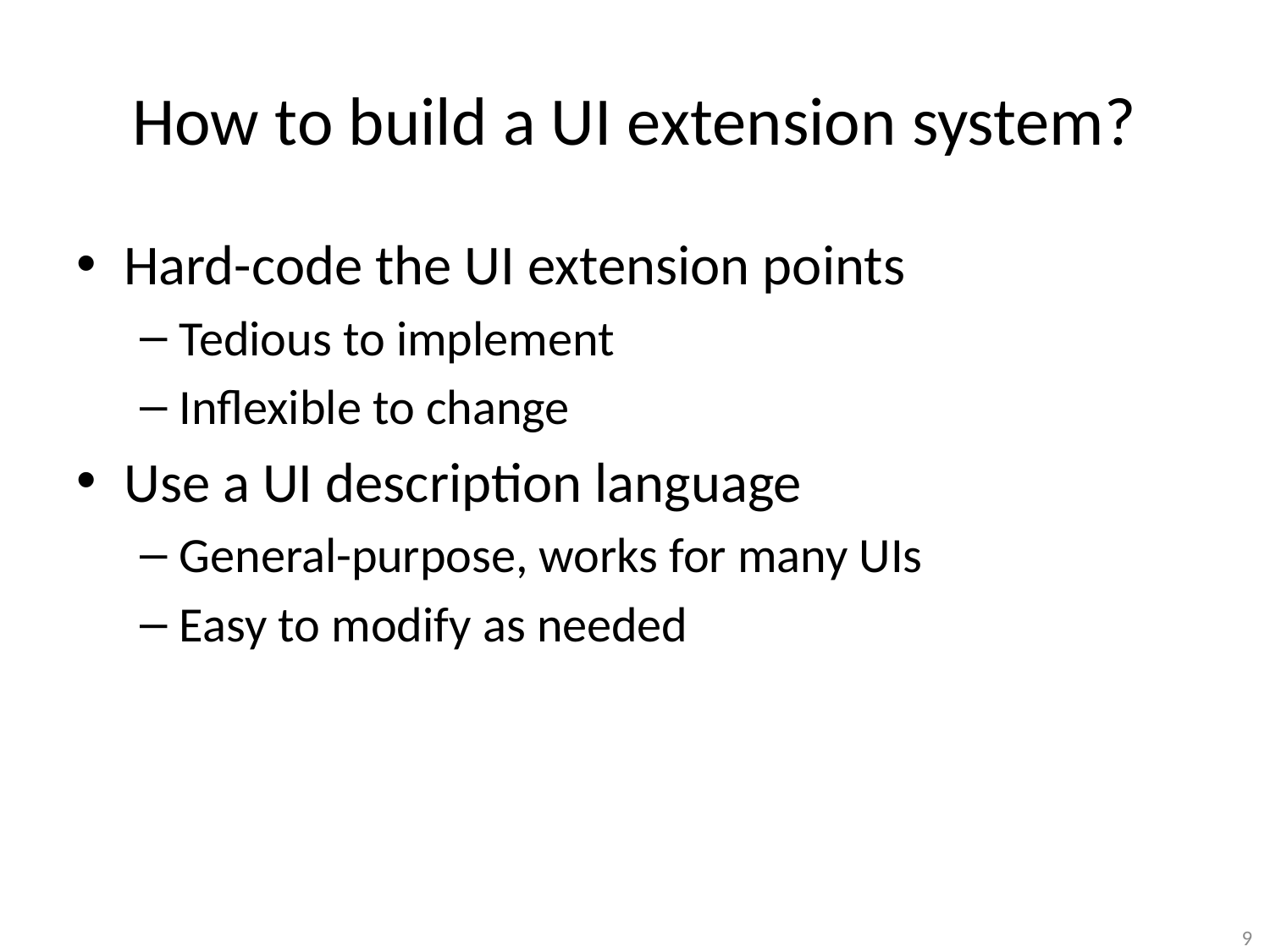

# How to build a UI extension system?
Hard-code the UI extension points
Tedious to implement
Inflexible to change
Use a UI description language
General-purpose, works for many UIs
Easy to modify as needed

9